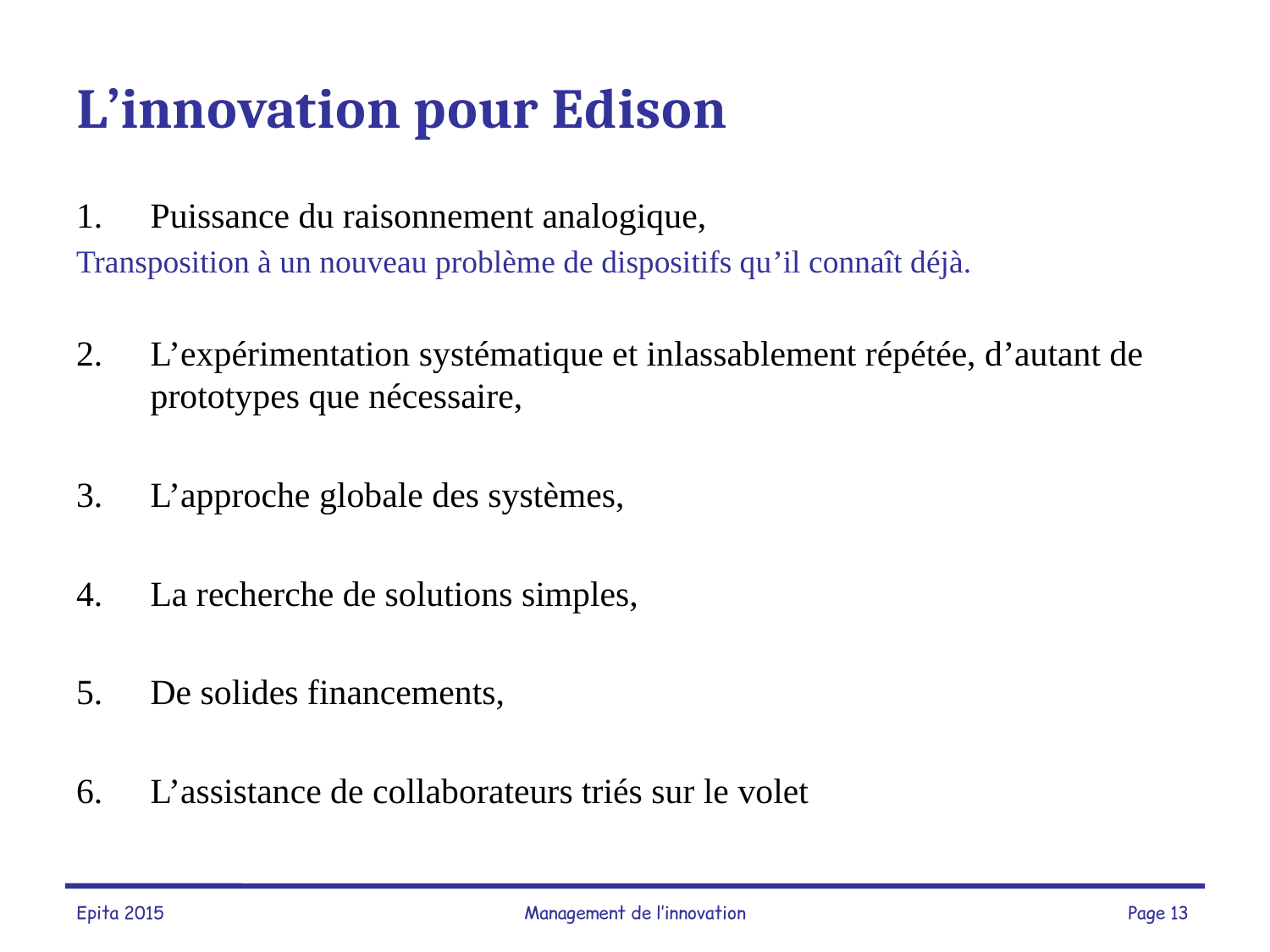

# L’innovation pour Edison
Puissance du raisonnement analogique,
Transposition à un nouveau problème de dispositifs qu’il connaît déjà.

L’expérimentation systématique et inlassablement répétée, d’autant de prototypes que nécessaire,

L’approche globale des systèmes,

La recherche de solutions simples,

De solides financements,

L’assistance de collaborateurs triés sur le volet
Management de l’innovation